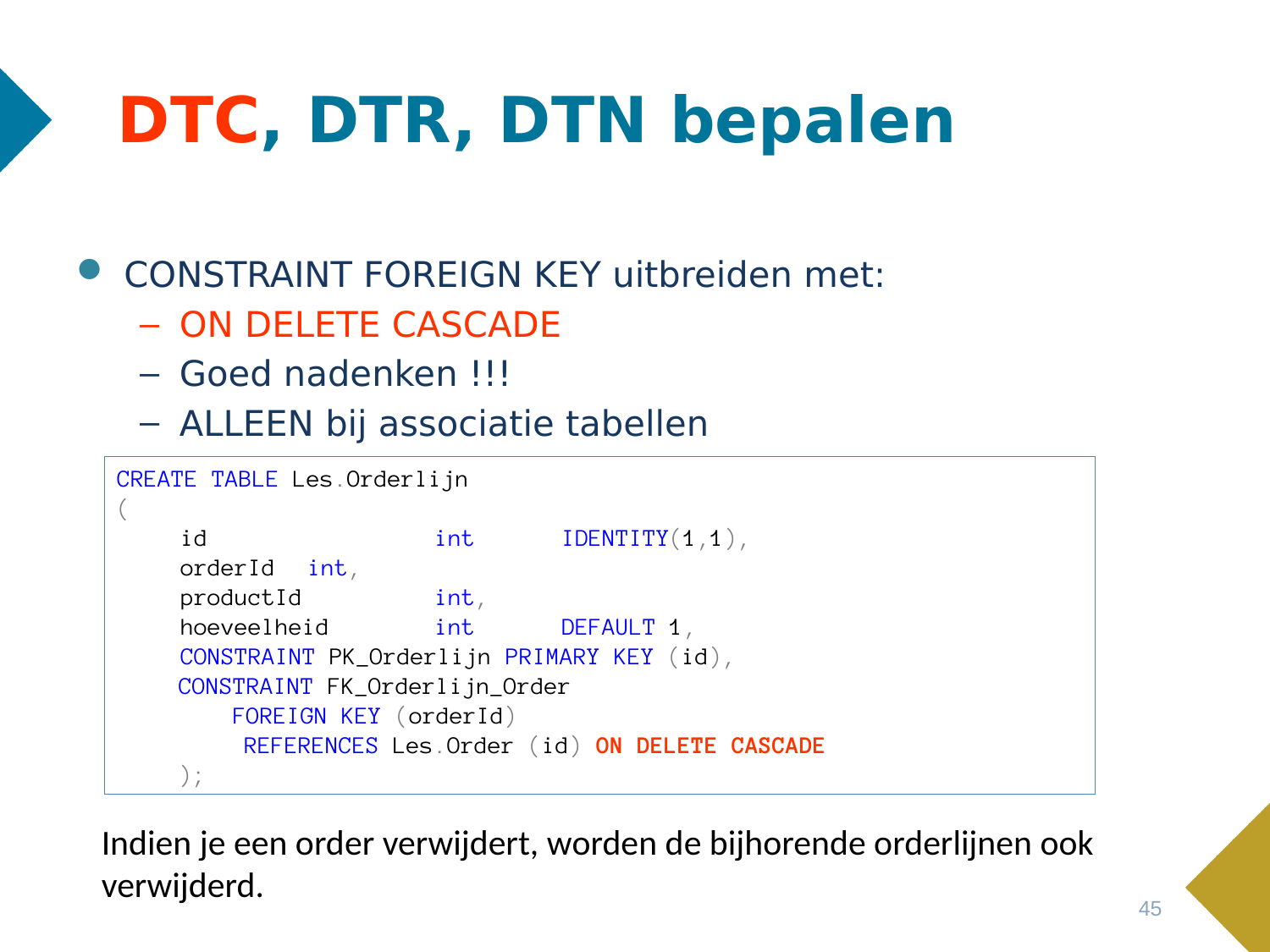

# DTC, DTR, DTN bepalen
CONSTRAINT FOREIGN KEY uitbreiden met:
ON DELETE CASCADE
Goed nadenken !!!
ALLEEN bij associatie tabellen

CREATE TABLE Les.Orderlijn
(
id 		int 	IDENTITY(1,1),
orderId 	int,
productId 	int,
hoeveelheid 	int	DEFAULT 1,
CONSTRAINT PK_Orderlijn PRIMARY KEY (id),
CONSTRAINT FK_Orderlijn_Order
    FOREIGN KEY (orderId)
REFERENCES Les.Order (id) ON DELETE CASCADE
);
Indien je een order verwijdert, worden de bijhorende orderlijnen ook
verwijderd.
45